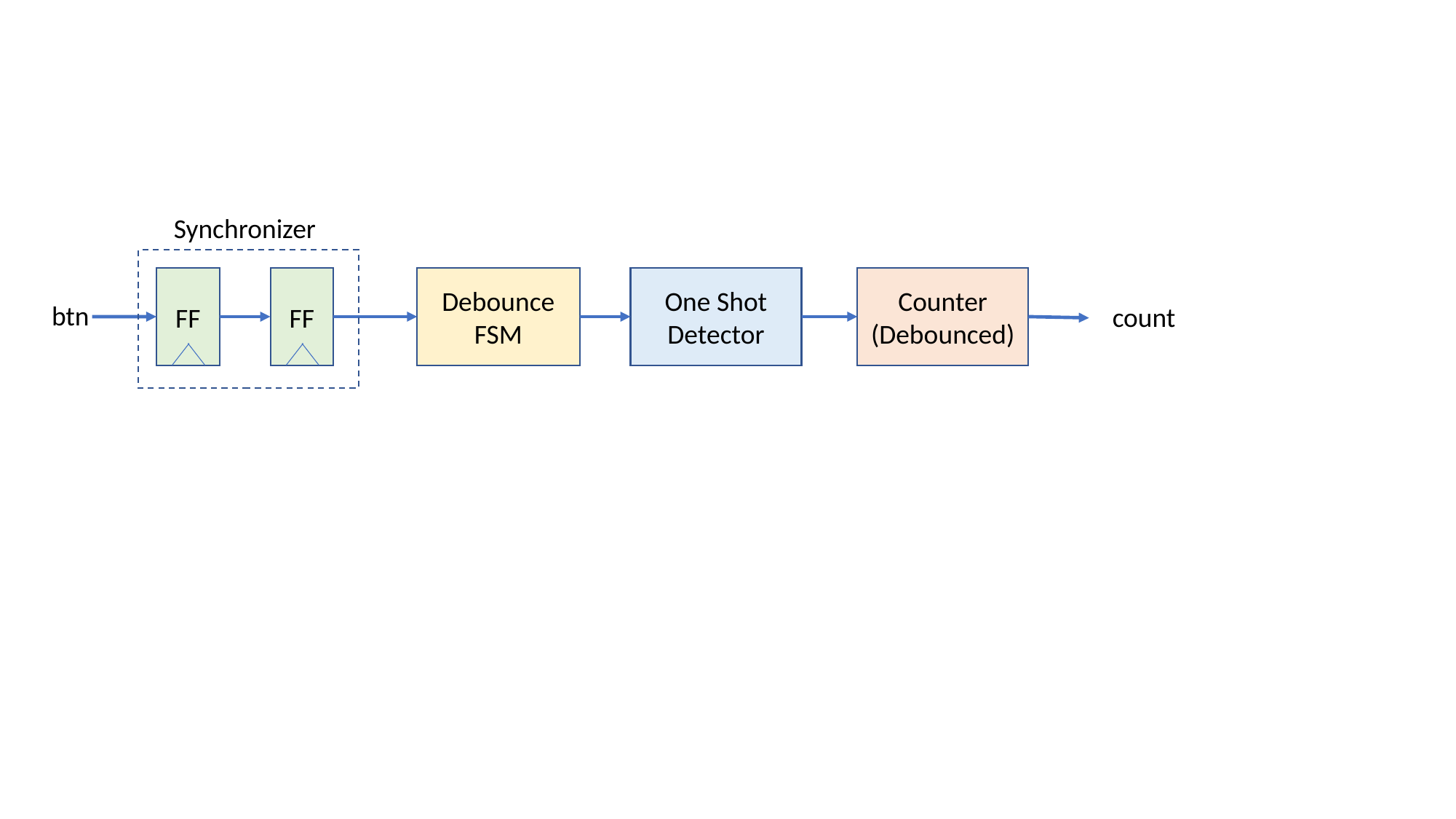

Synchronizer

FF
FF
Debounce FSM
One Shot
Detector
Counter (Debounced)
btn
count